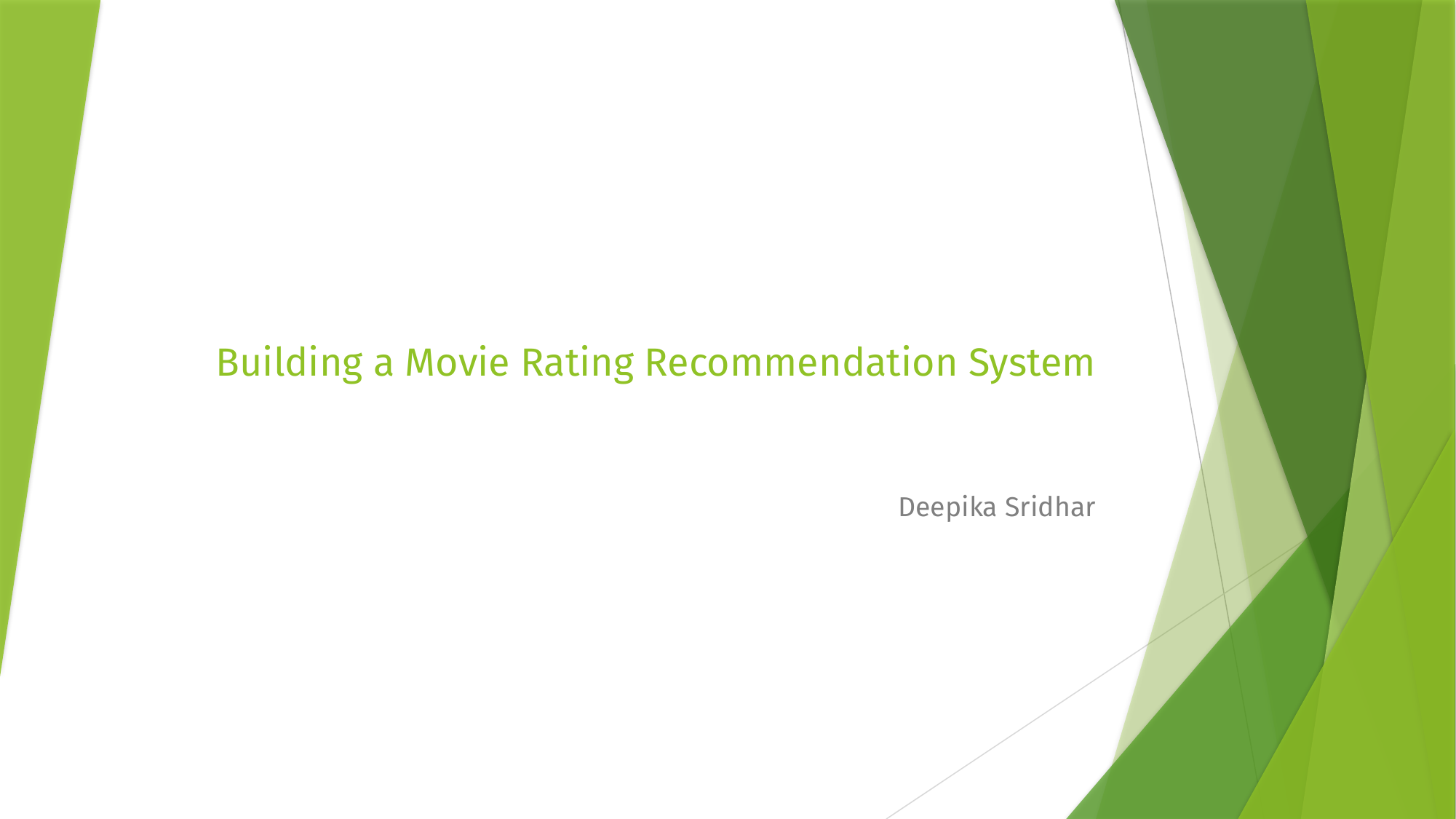

# Building a Movie Rating Recommendation System
Deepika Sridhar